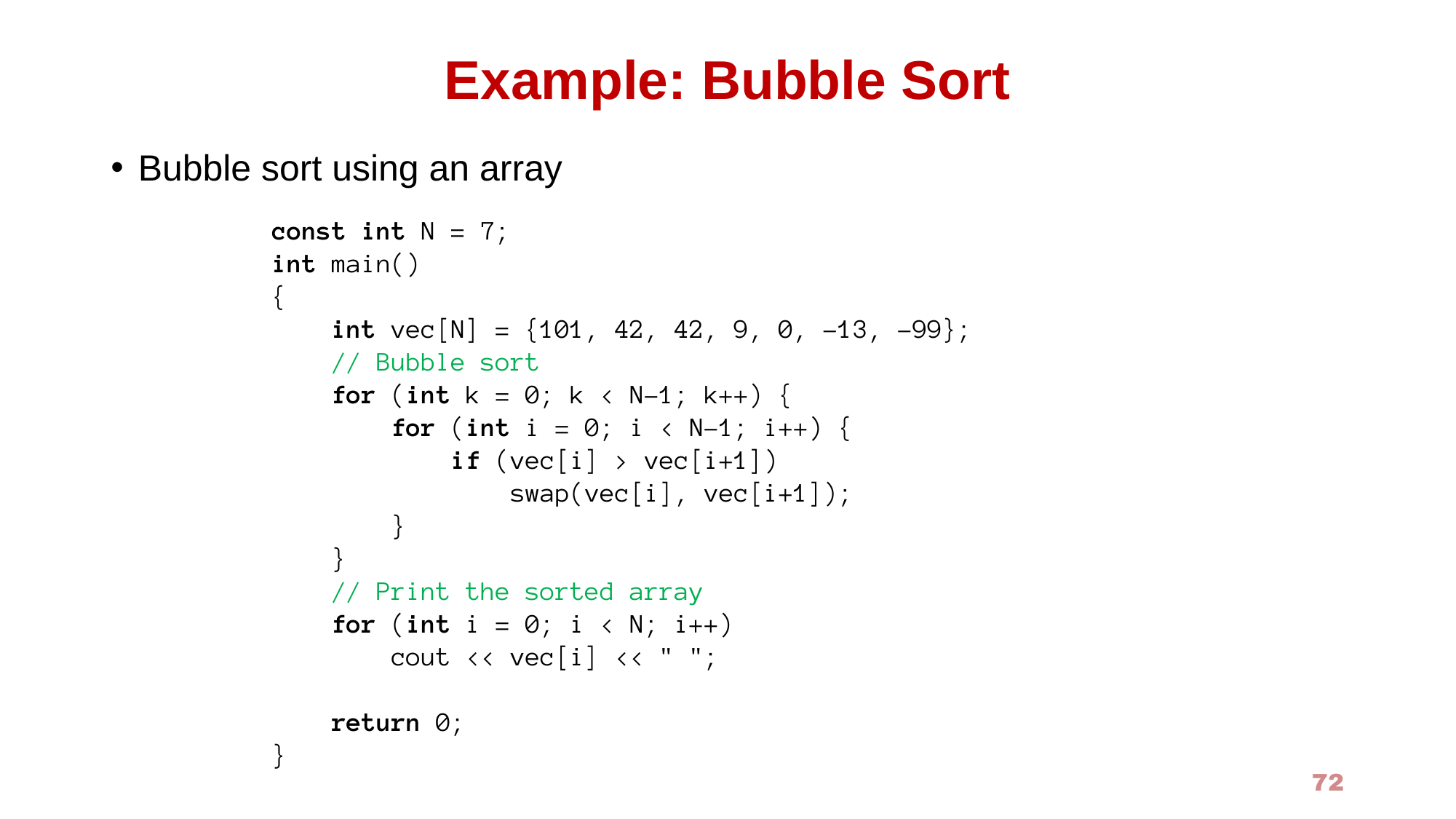

# Example: Bubble Sort
Bubble sort using an array
const int N = 7;
int main()
{
    int vec[N] = {101, 42, 42, 9, 0, -13, -99};
    // Bubble sort
    for (int k = 0; k < N-1; k++) {
        for (int i = 0; i < N-1; i++) {
            if (vec[i] > vec[i+1])
                swap(vec[i], vec[i+1]);
        }
    }
    // Print the sorted array
    for (int i = 0; i < N; i++)
        cout << vec[i] << " ";

    return 0;
}
72